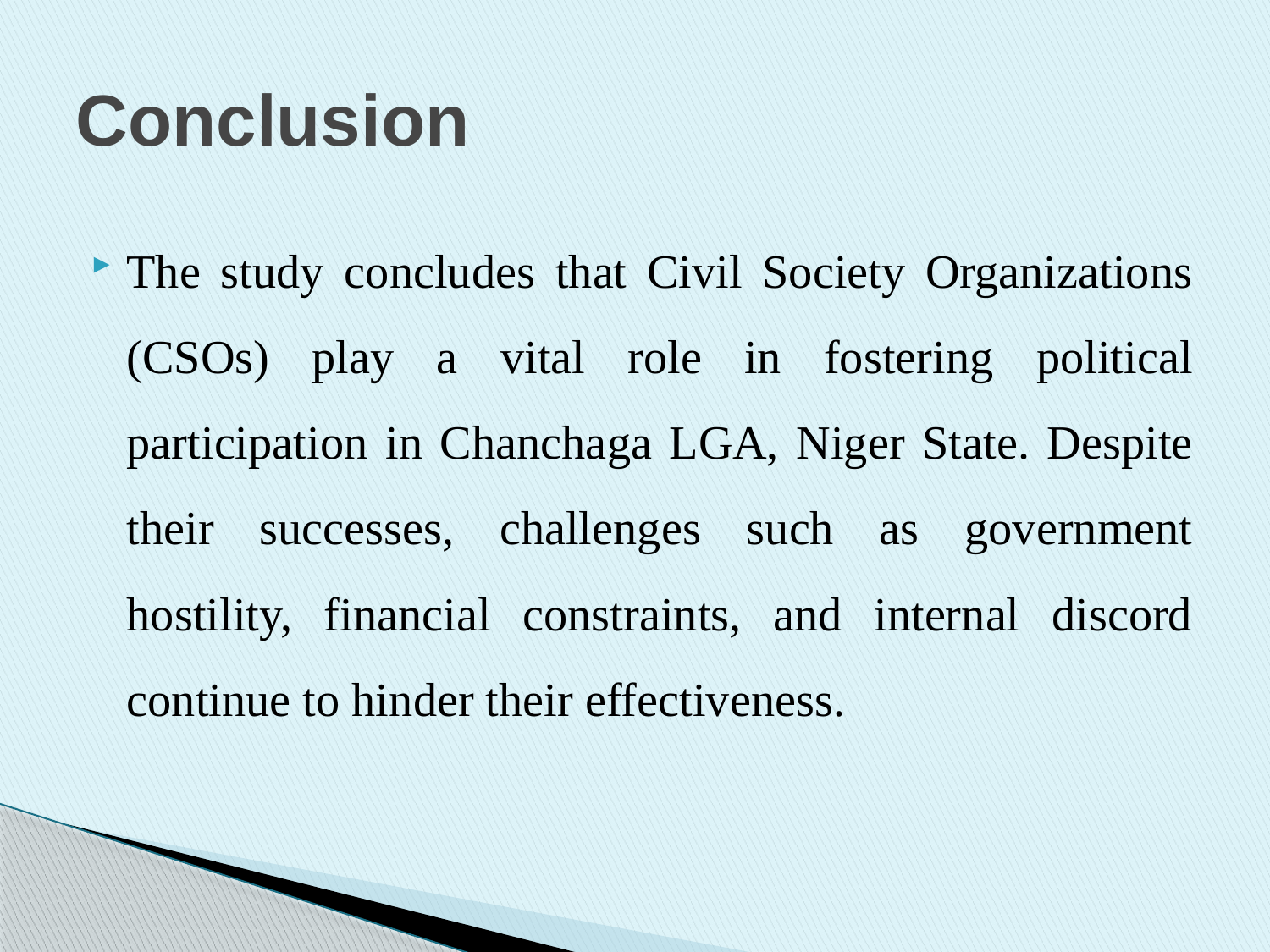

# Conclusion
The study concludes that Civil Society Organizations (CSOs) play a vital role in fostering political participation in Chanchaga LGA, Niger State. Despite their successes, challenges such as government hostility, financial constraints, and internal discord continue to hinder their effectiveness.